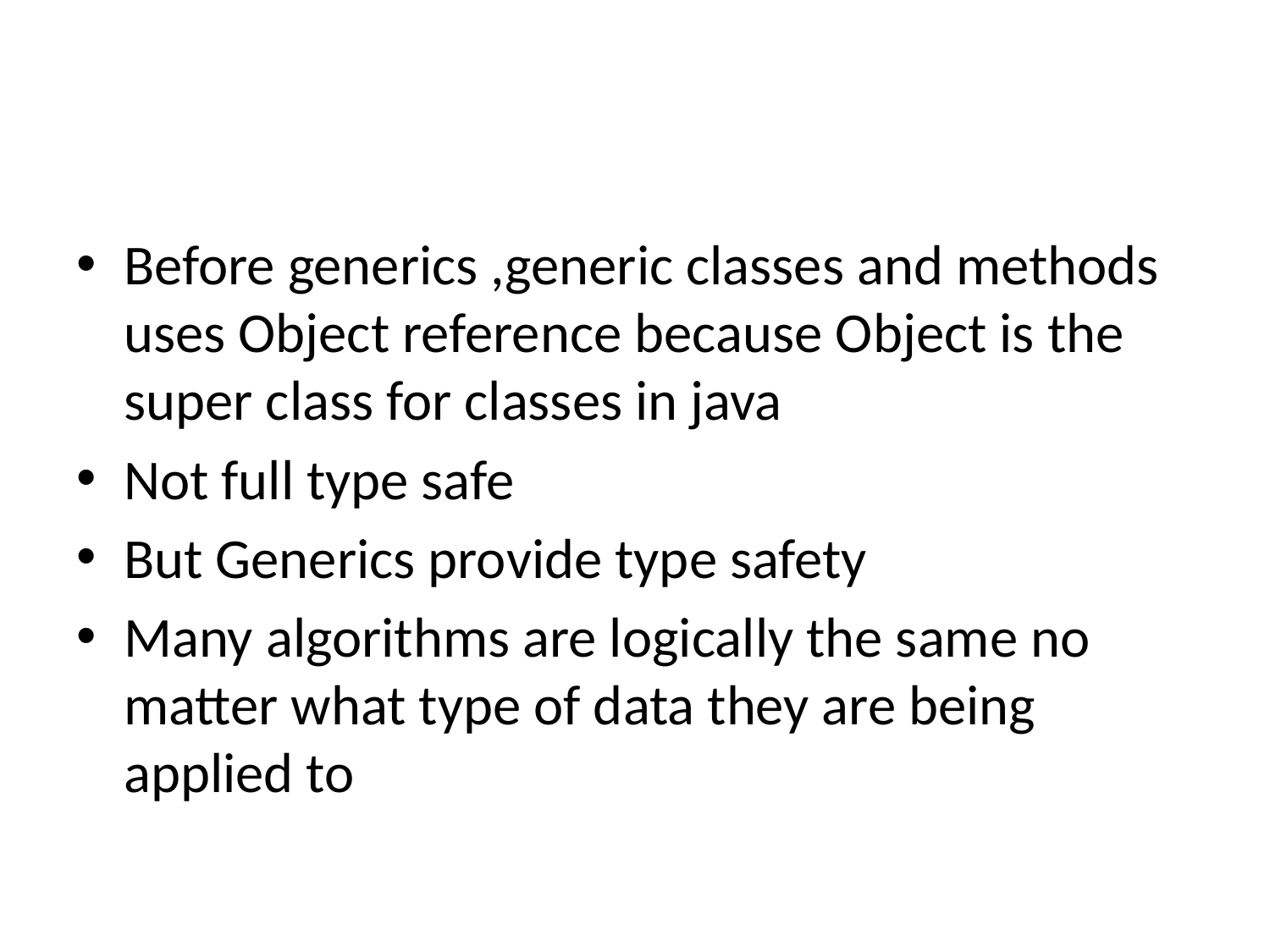

#
Before generics ,generic classes and methods uses Object reference because Object is the super class for classes in java
Not full type safe
But Generics provide type safety
Many algorithms are logically the same no matter what type of data they are being applied to